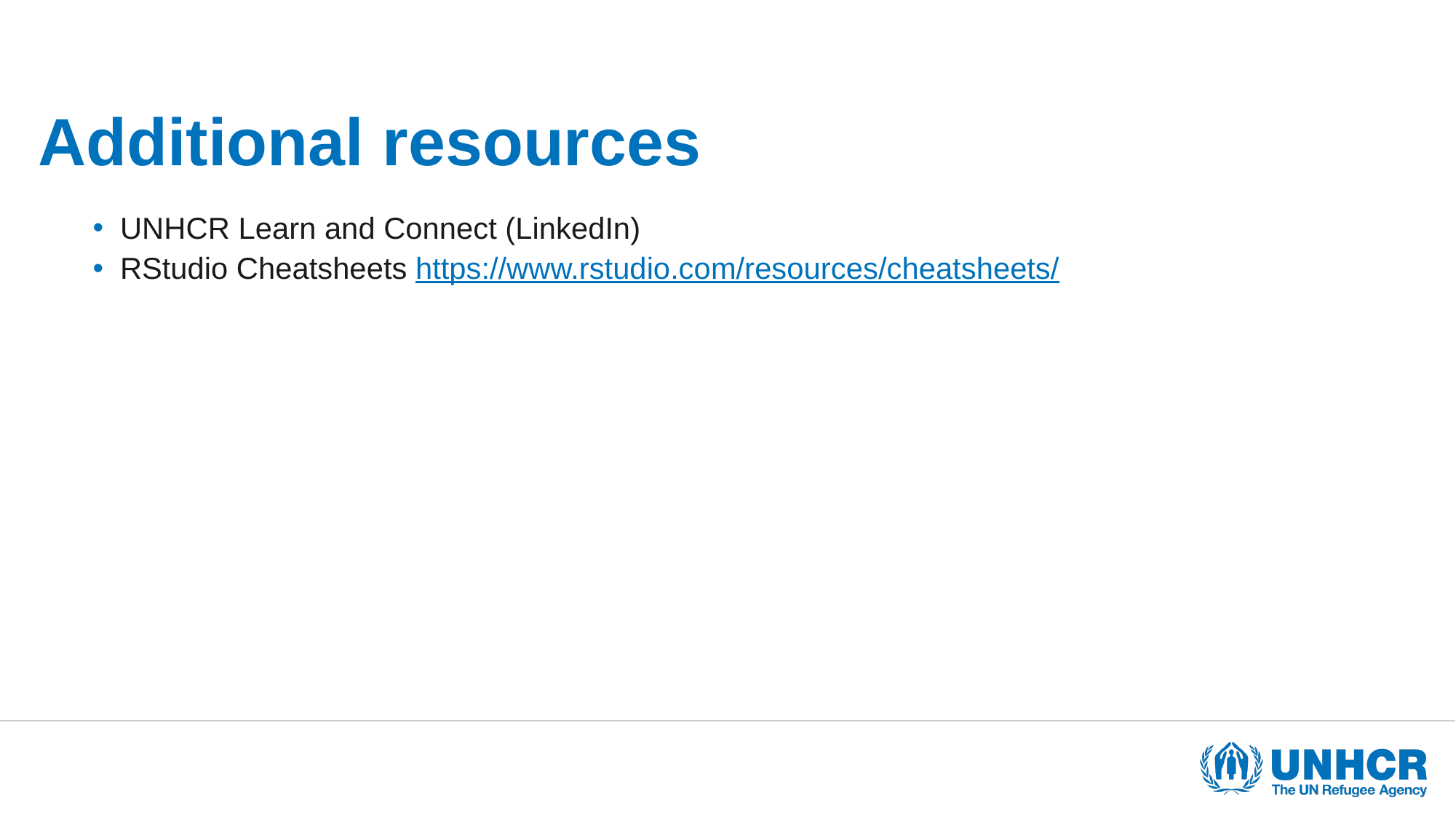

# Additional resources
UNHCR Learn and Connect (LinkedIn)
RStudio Cheatsheets https://www.rstudio.com/resources/cheatsheets/